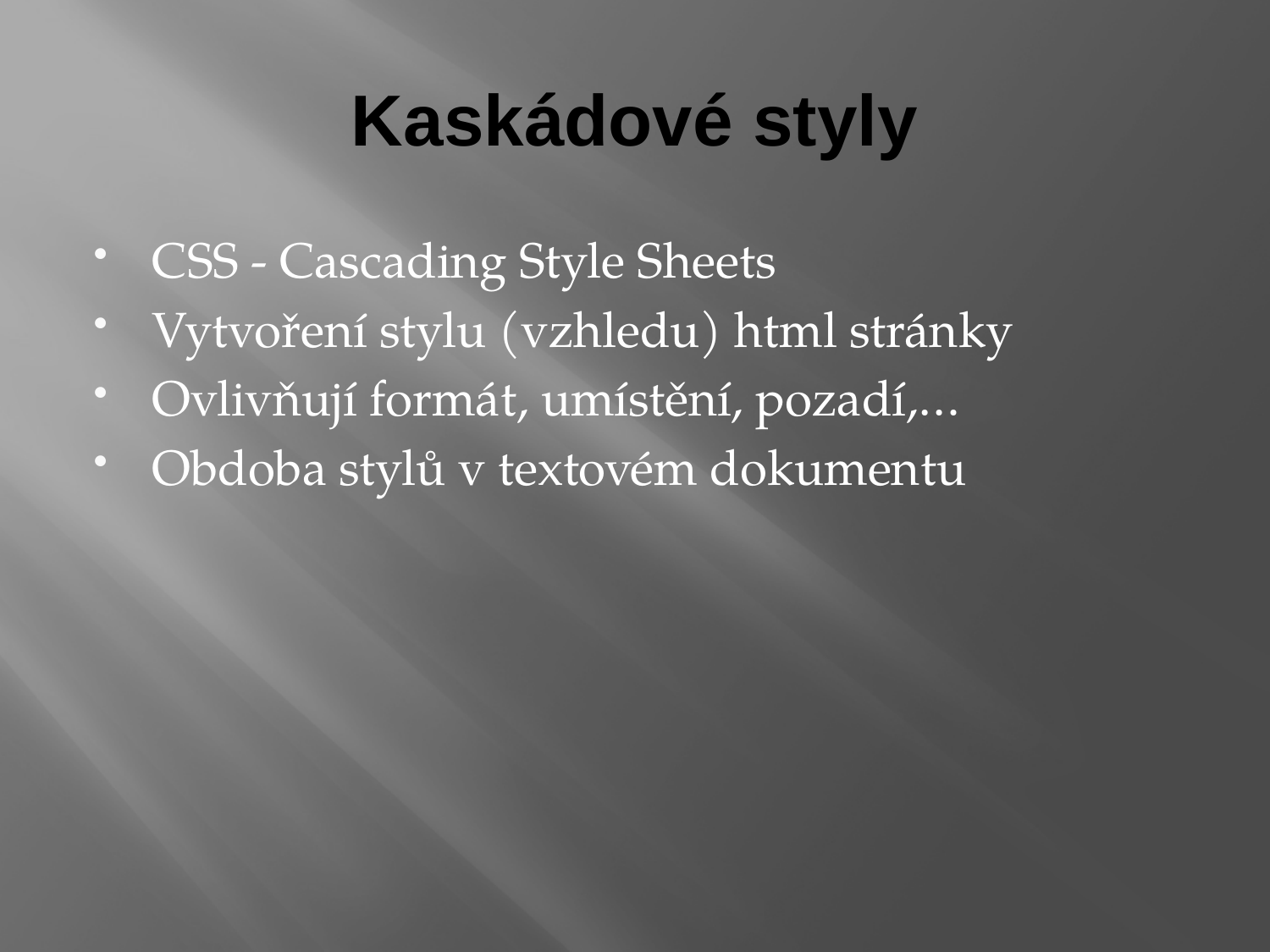

# Kaskádové styly
CSS - Cascading Style Sheets
Vytvoření stylu (vzhledu) html stránky
Ovlivňují formát, umístění, pozadí,…
Obdoba stylů v textovém dokumentu